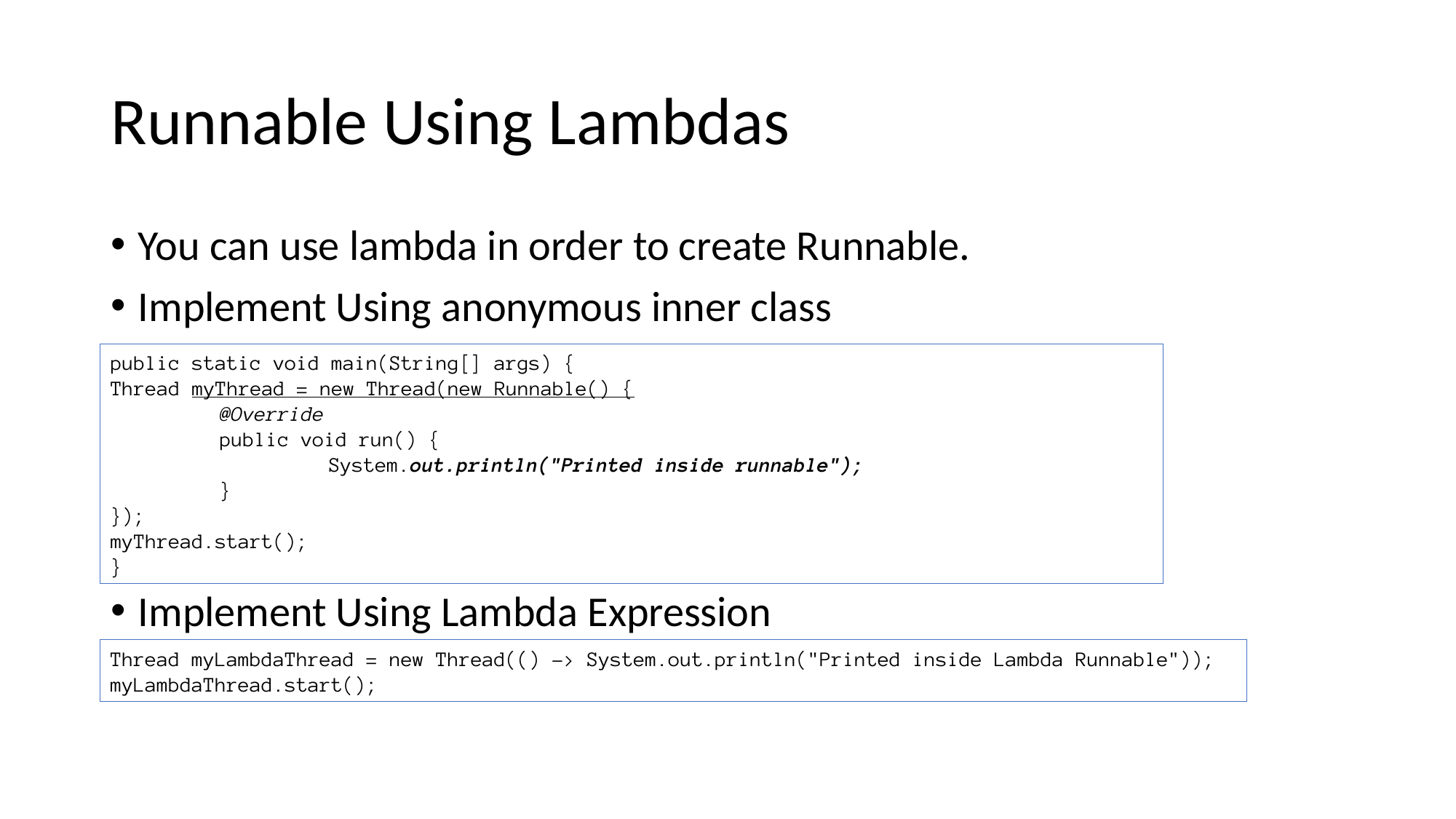

# Runnable Using Lambdas
You can use lambda in order to create Runnable.
Implement Using anonymous inner class

Implement Using Lambda Expression
public static void main(String[] args) {
Thread myThread = new Thread(new Runnable() {
	@Override
	public void run() {
		System.out.println("Printed inside runnable");
	}
});
myThread.start();
}
Thread myLambdaThread = new Thread(() -> System.out.println("Printed inside Lambda Runnable"));
myLambdaThread.start();